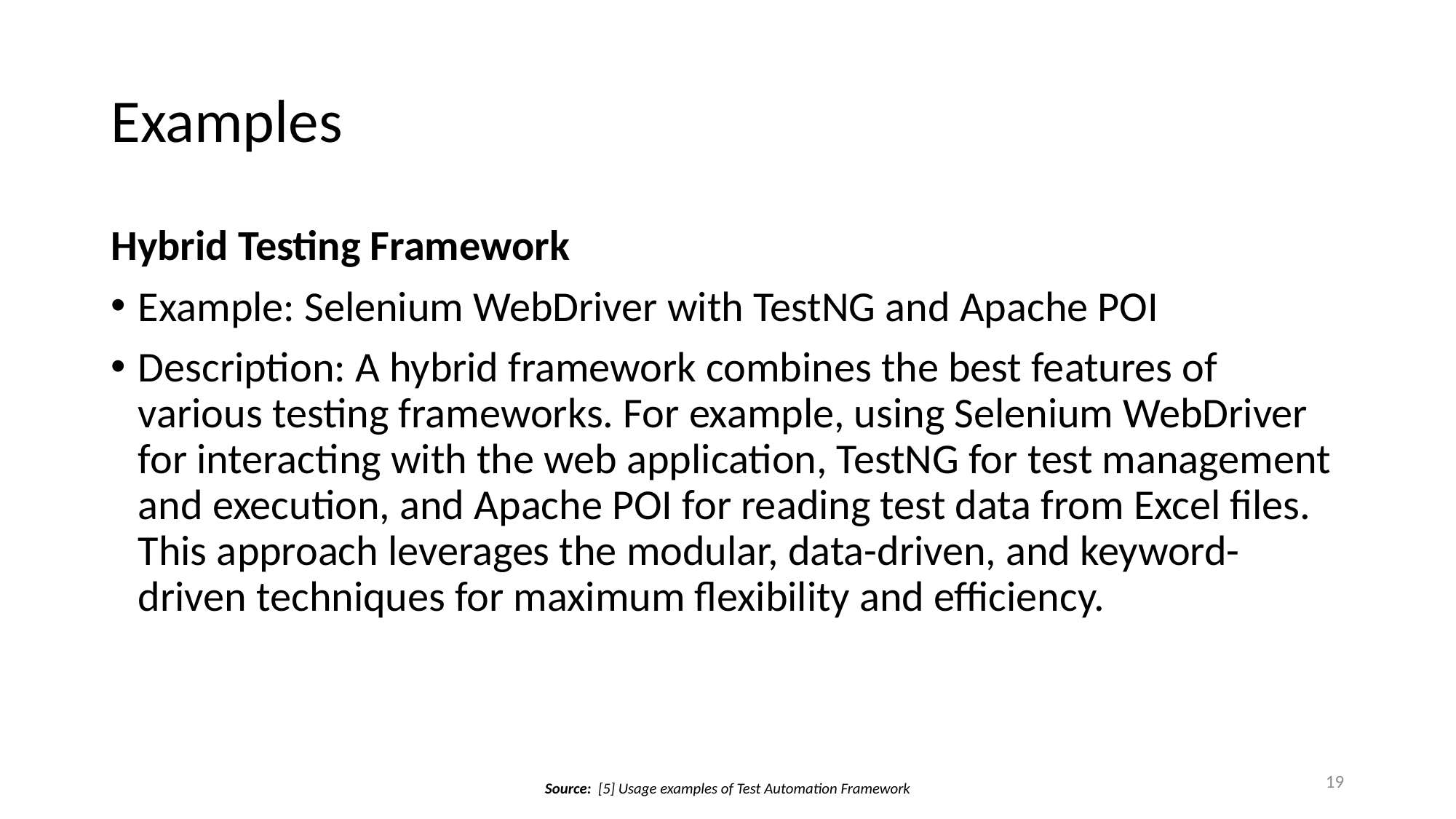

# Examples
Hybrid Testing Framework
Example: Selenium WebDriver with TestNG and Apache POI
Description: A hybrid framework combines the best features of various testing frameworks. For example, using Selenium WebDriver for interacting with the web application, TestNG for test management and execution, and Apache POI for reading test data from Excel files. This approach leverages the modular, data-driven, and keyword-driven techniques for maximum flexibility and efficiency.

19
Source:  [5] Usage examples of Test Automation Framework